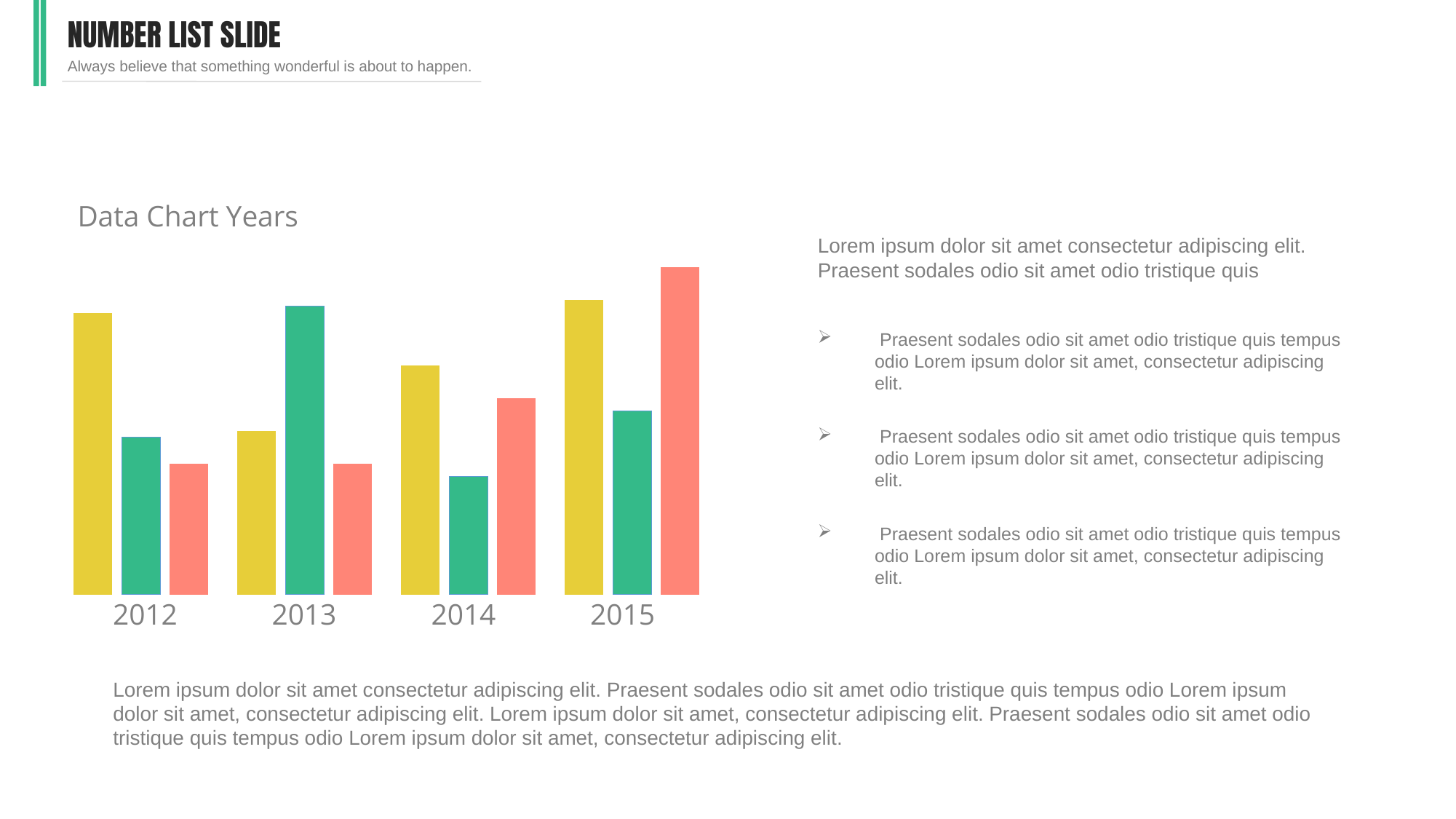

NUMBER LIST SLIDE
Always believe that something wonderful is about to happen.

### Chart

| Category | Column3 | Column2 | Column1 |
|---|---|---|---|
| JANUARI | 4.3 | 2.4 | 2.0 |
| JANUARI | 2.5 | 4.4 | 2.0 |
| JANUARI | 3.5 | 1.8 | 3.0 |
| JANUARI | 4.5 | 2.8 | 5.0 |
Data Chart Years
2012
2013
2014
2015
Lorem ipsum dolor sit amet consectetur adipiscing elit. Praesent sodales odio sit amet odio tristique quis

 Praesent sodales odio sit amet odio tristique quis tempus odio Lorem ipsum dolor sit amet, consectetur adipiscing elit.

 Praesent sodales odio sit amet odio tristique quis tempus odio Lorem ipsum dolor sit amet, consectetur adipiscing elit.

 Praesent sodales odio sit amet odio tristique quis tempus odio Lorem ipsum dolor sit amet, consectetur adipiscing elit.
Lorem ipsum dolor sit amet consectetur adipiscing elit. Praesent sodales odio sit amet odio tristique quis tempus odio Lorem ipsum dolor sit amet, consectetur adipiscing elit. Lorem ipsum dolor sit amet, consectetur adipiscing elit. Praesent sodales odio sit amet odio tristique quis tempus odio Lorem ipsum dolor sit amet, consectetur adipiscing elit.